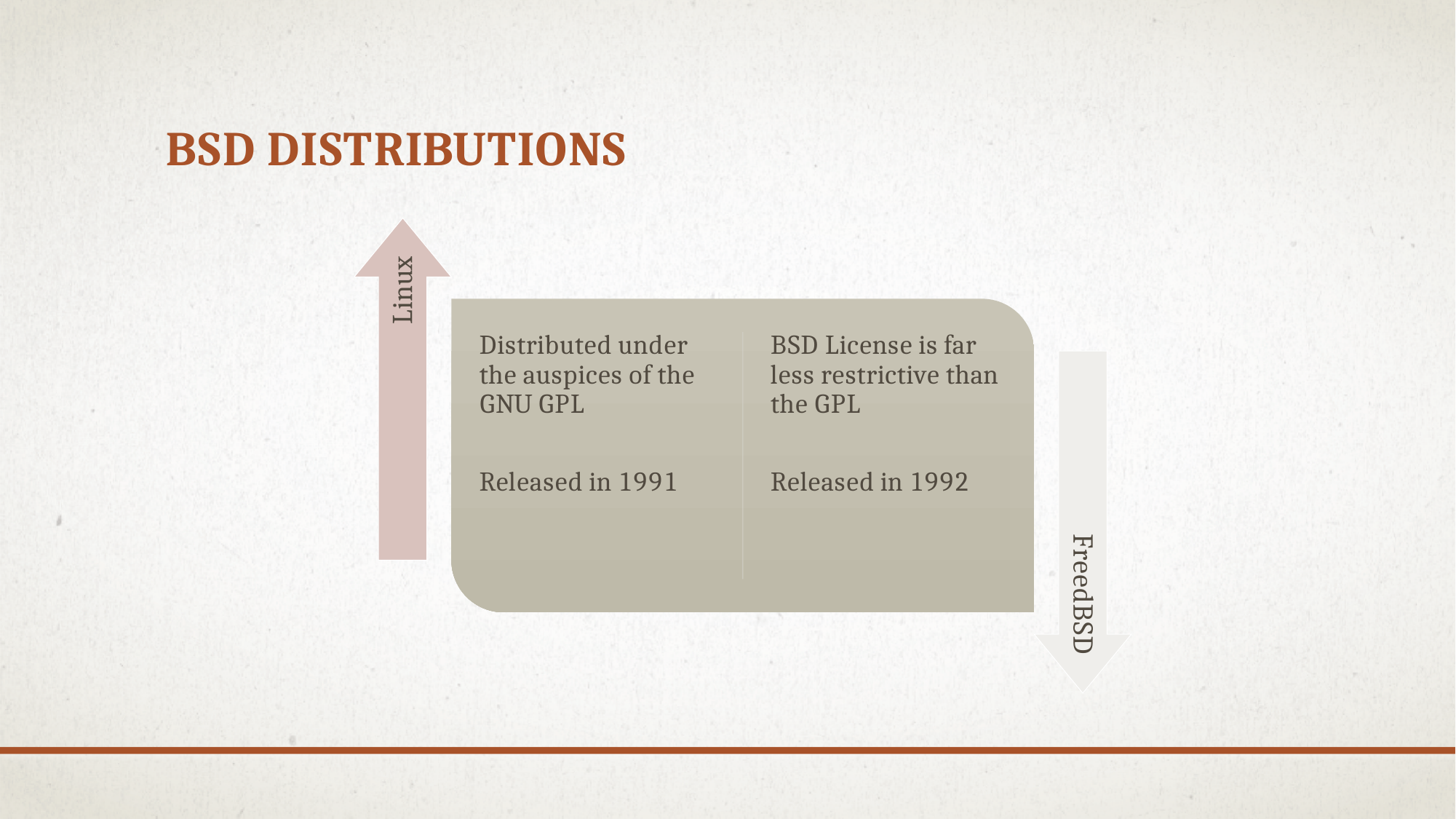

# BSD Distributions
Distributed under the auspices of the GNU GPL

Released in 1991
BSD License is far less restrictive than the GPL

Released in 1992
Linux
FreedBSD